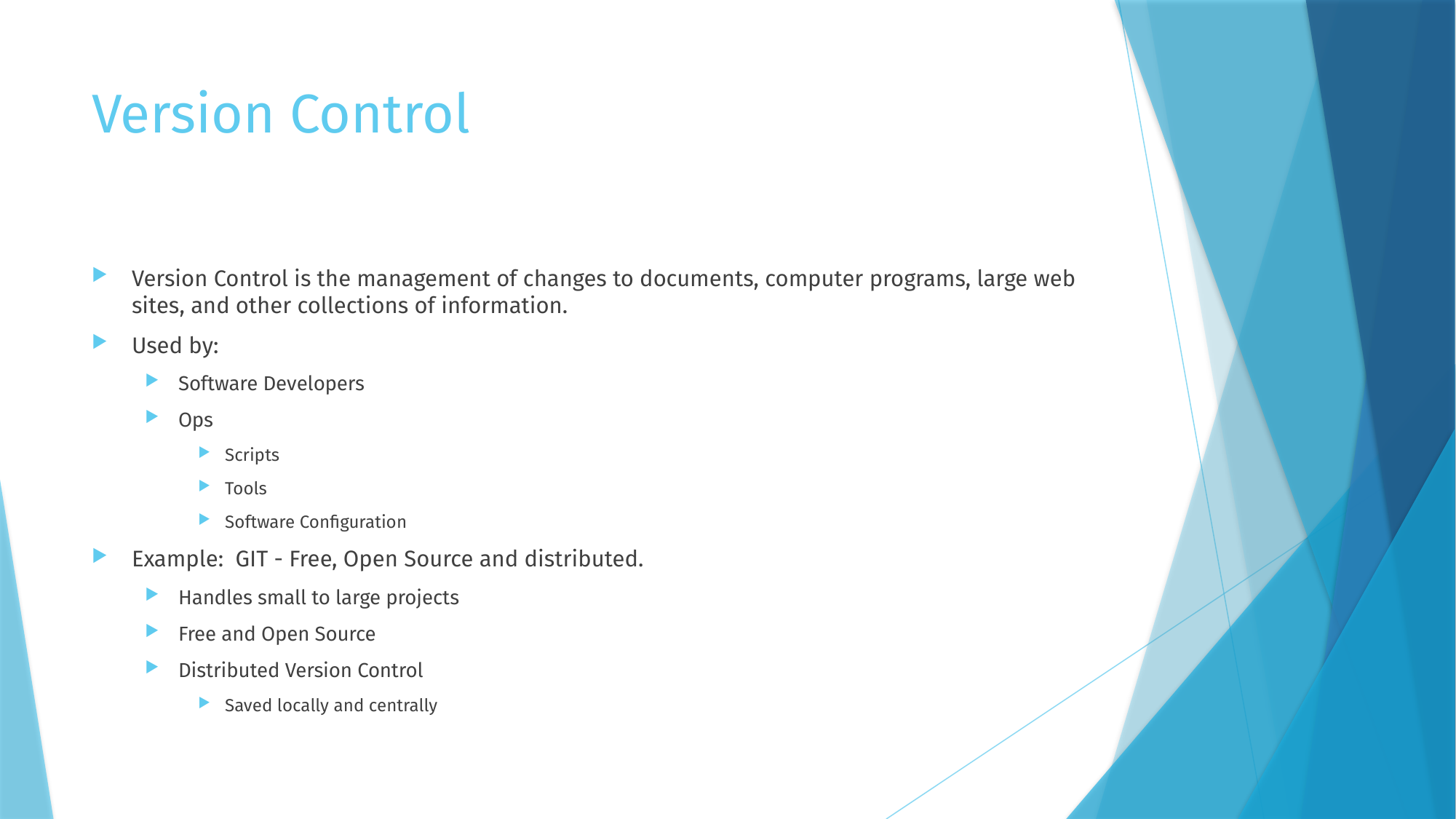

# Version Control
Version Control is the management of changes to documents, computer programs, large web sites, and other collections of information.
Used by:
Software Developers
Ops
Scripts
Tools
Software Configuration
Example:  GIT - Free, Open Source and distributed.
Handles small to large projects
Free and Open Source
Distributed Version Control
Saved locally and centrally